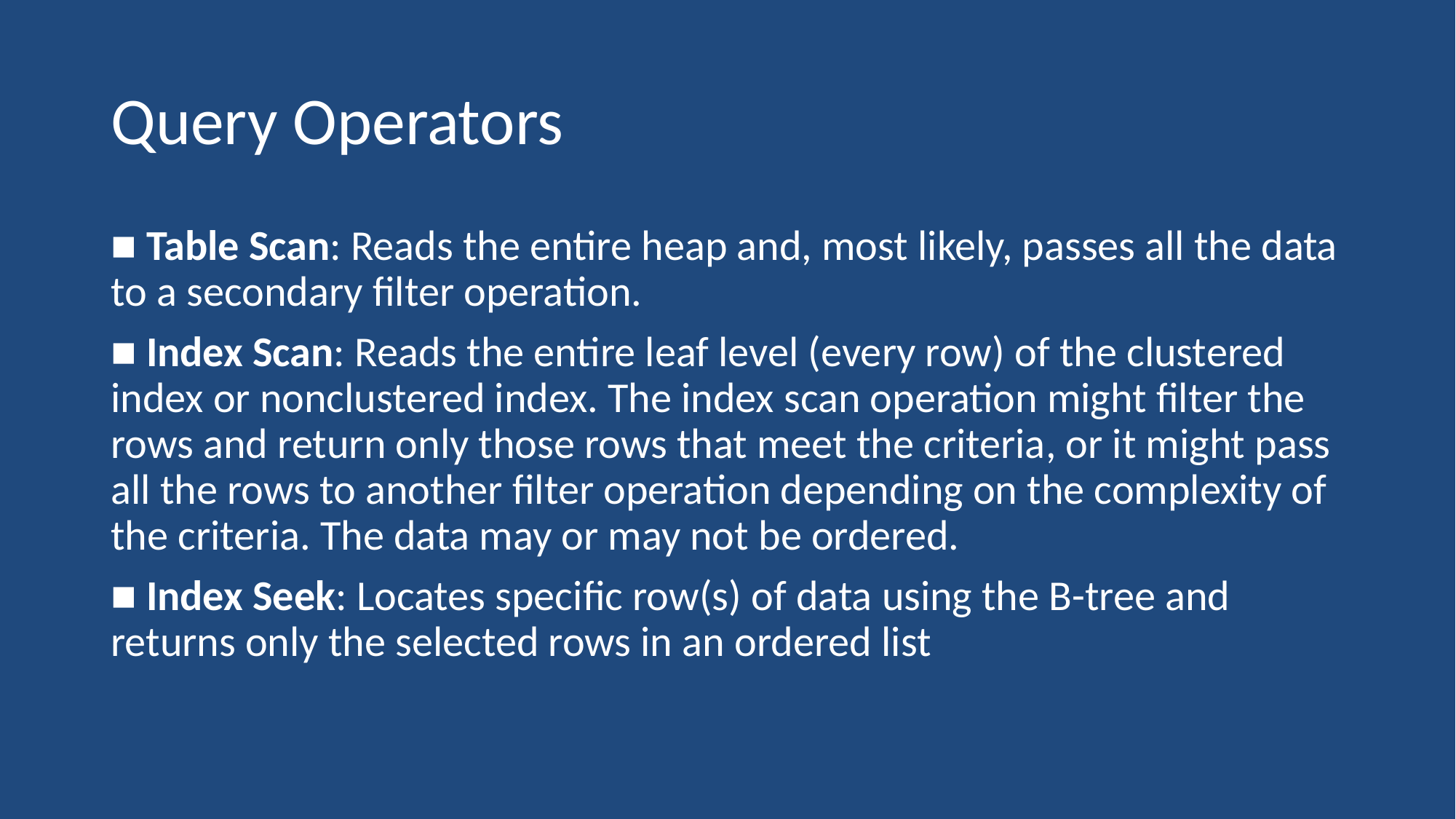

# Query Operators
■ Table Scan: Reads the entire heap and, most likely, passes all the data to a secondary filter operation.
■ Index Scan: Reads the entire leaf level (every row) of the clustered index or nonclustered index. The index scan operation might filter the rows and return only those rows that meet the criteria, or it might pass all the rows to another filter operation depending on the complexity of the criteria. The data may or may not be ordered.
■ Index Seek: Locates specific row(s) of data using the B-tree and returns only the selected rows in an ordered list